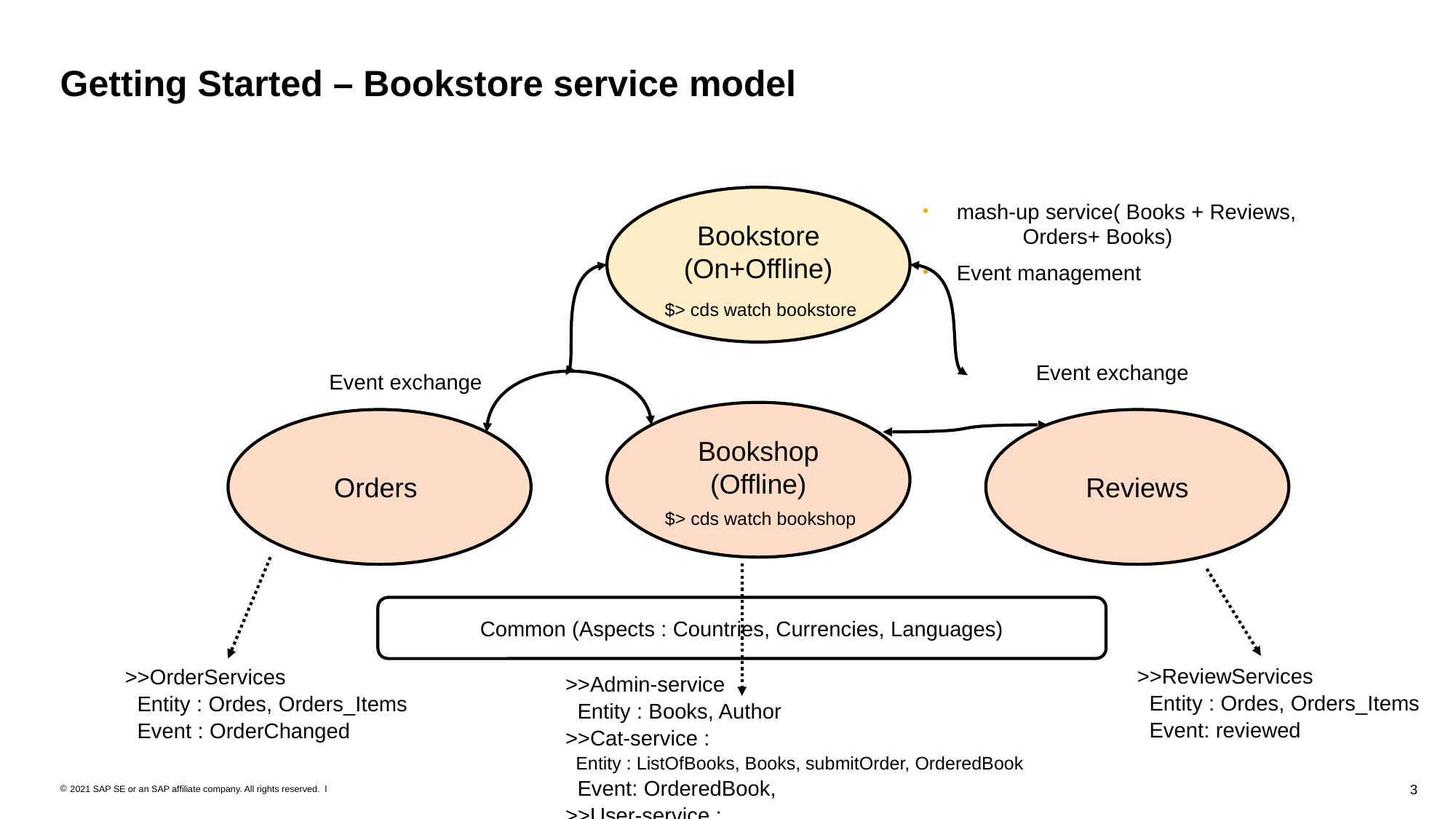

# Getting Started – Bookstore service model
Bookstore (On+Offline)
mash-up service( Books + Reviews,       	              Orders+ Books)
Event management
$> cds watch bookstore
Event exchange
Event exchange
Bookshop (Offline)
Orders
Reviews
$> cds watch bookshop
Common (Aspects : Countries, Currencies, Languages)
>>ReviewServices
  Entity : Ordes, Orders_Items
  Event: reviewed

>>OrderServices
  Entity : Ordes, Orders_Items
  Event : OrderChanged

>>Admin-service
  Entity : Books, Author
>>Cat-service :
  Entity : ListOfBooks, Books, submitOrder, OrderedBook
  Event: OrderedBook,
>>User-service :
  Entity: me, login()